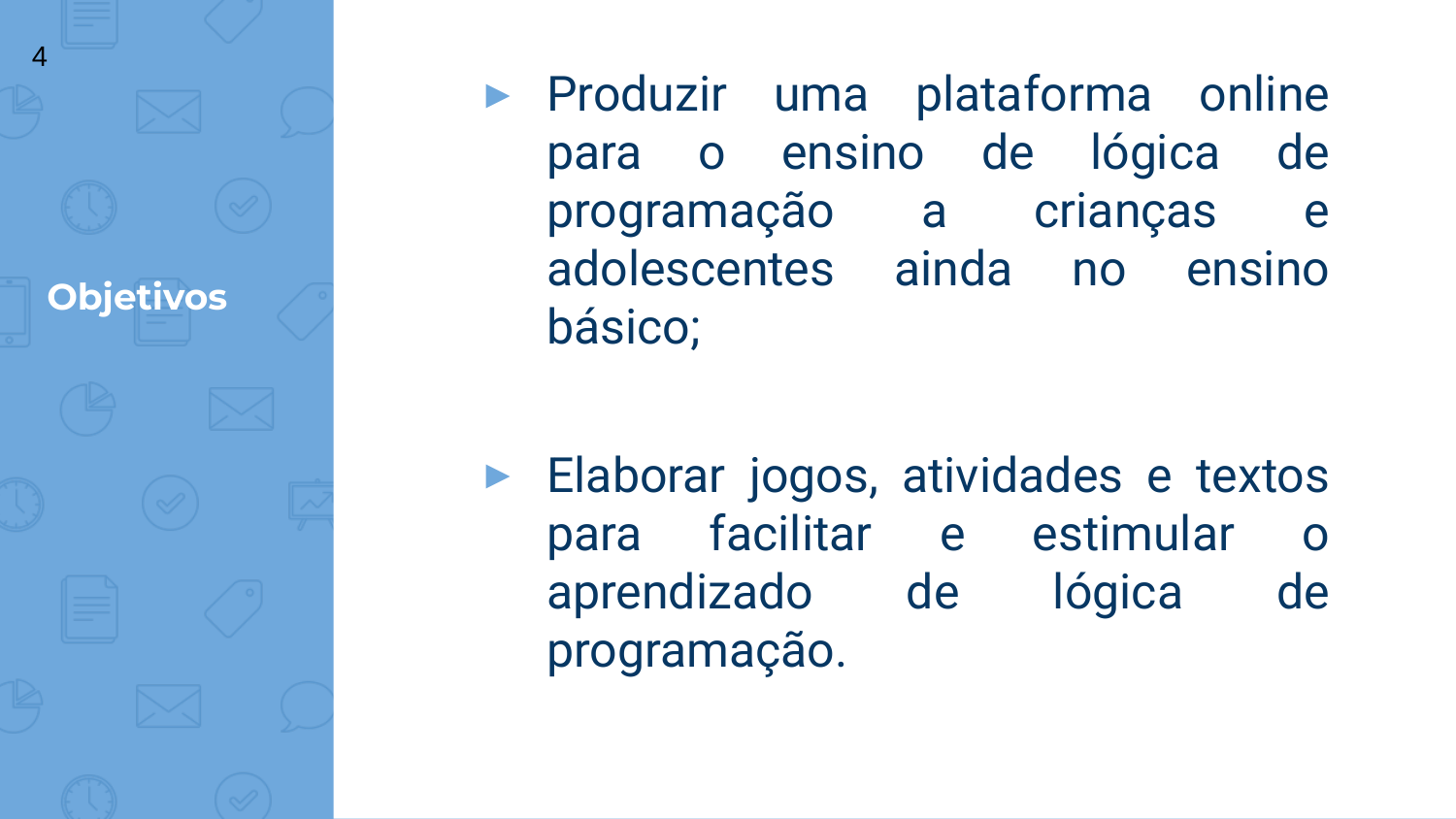

4
Produzir uma plataforma online para o ensino de lógica de programação a crianças e adolescentes ainda no ensino básico;

# Objetivos
Elaborar jogos, atividades e textos para facilitar e estimular o aprendizado de lógica de programação.